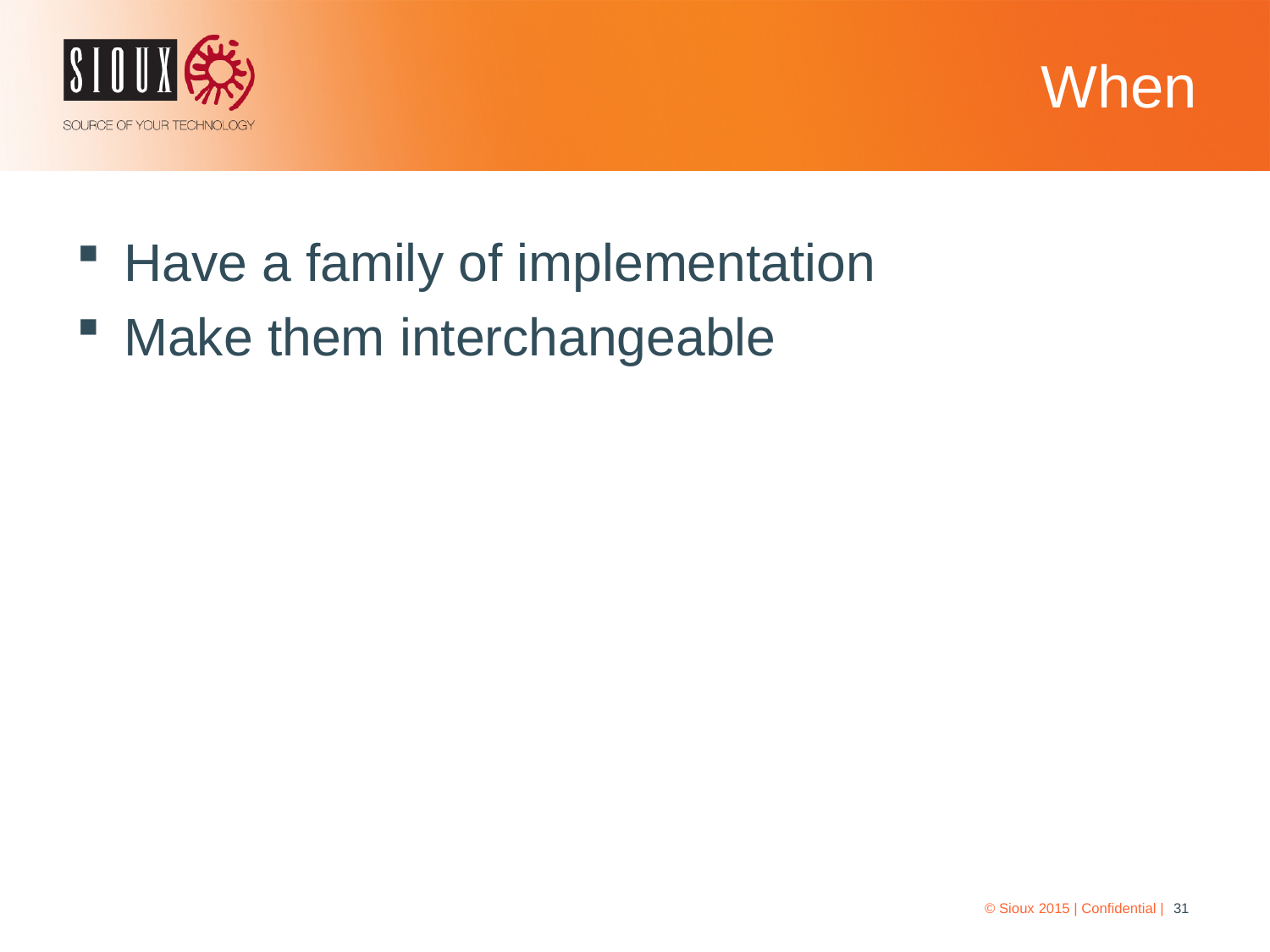

# When
Have a family of implementation
Make them interchangeable
© Sioux 2015 | Confidential |
31